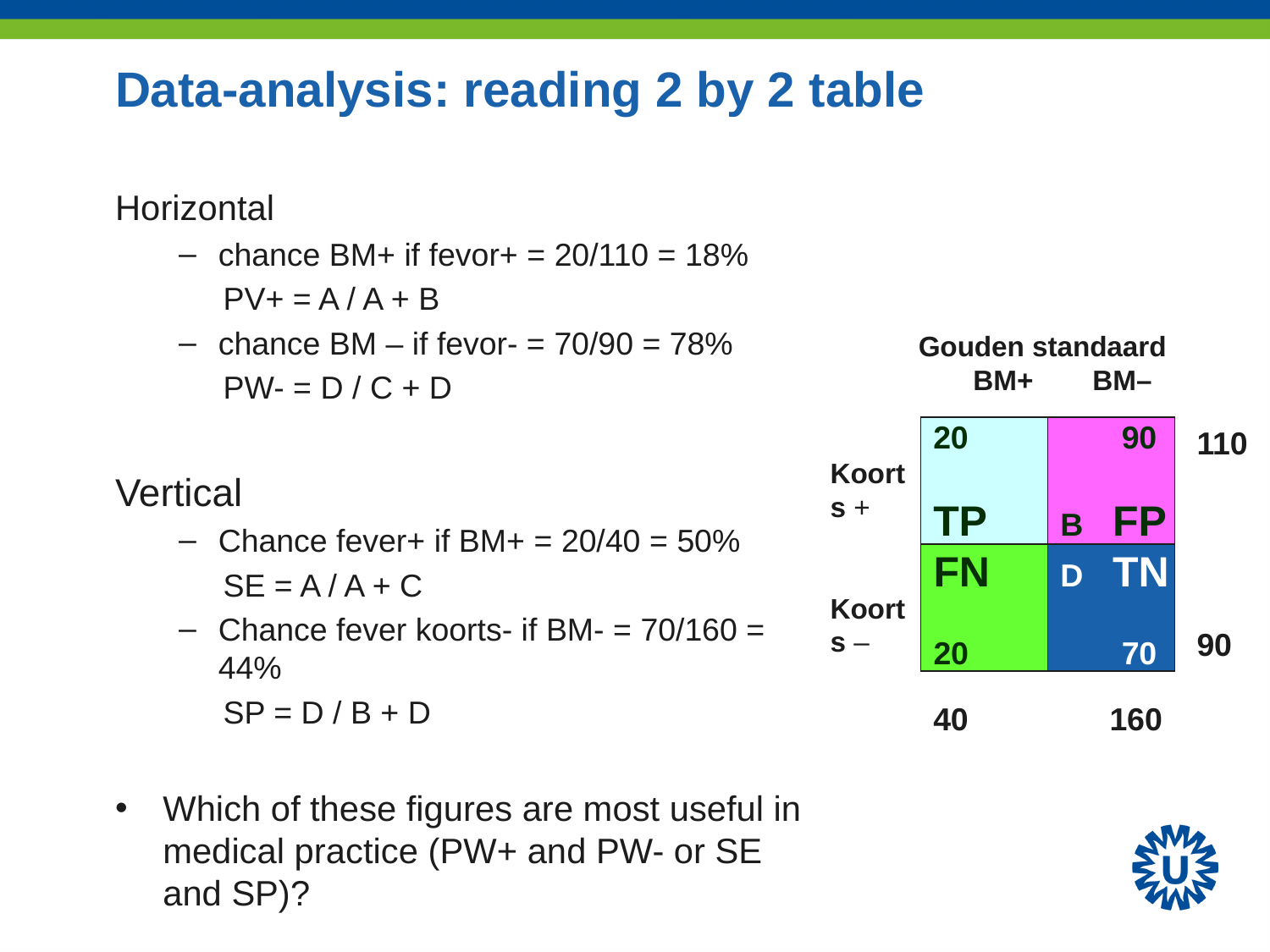

# Data-analysis: reading 2 by 2 table
Horizontal
chance BM+ if fevor+ = 20/110 = 18%
     PV+ = A / A + B
chance BM – if fevor- = 70/90 = 78%
     PW- = D / C + D

Vertical
Chance fever+ if BM+ = 20/40 = 50%
     SE = A / A + C
Chance fever koorts- if BM- = 70/160 = 44%
     SP = D / B + D

Which of these figures are most useful in medical practice (PW+ and PW- or SE and SP)?

Gouden standaard
	BM+	BM–
20

TP 	A
	 90

B	FP
110
Koorts +

Koorts –
FN 	C

20
D	TN

	 70
90
40
160